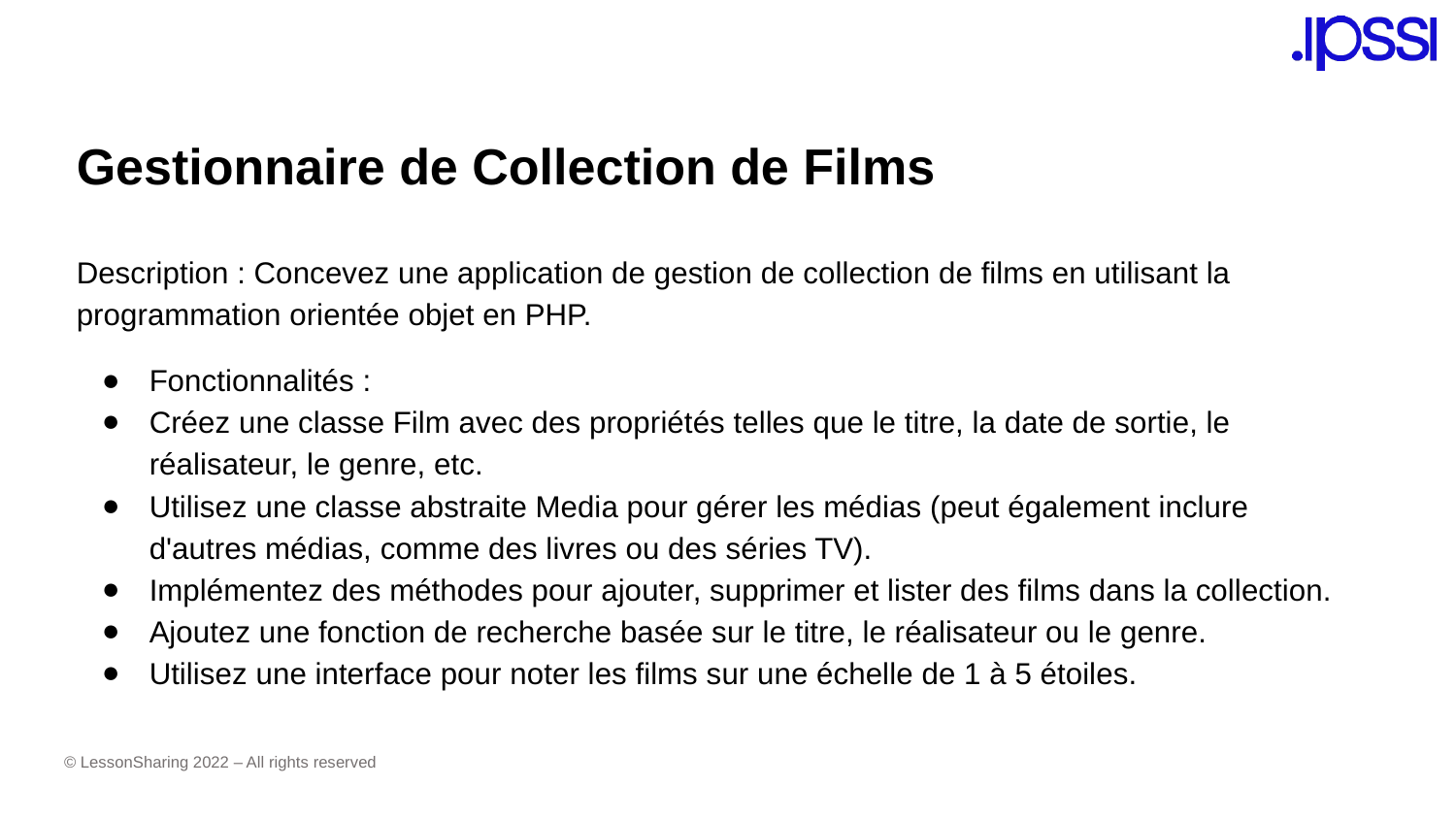

Gestionnaire de Collection de Films
Description : Concevez une application de gestion de collection de films en utilisant la programmation orientée objet en PHP.
Fonctionnalités :
Créez une classe Film avec des propriétés telles que le titre, la date de sortie, le réalisateur, le genre, etc.
Utilisez une classe abstraite Media pour gérer les médias (peut également inclure d'autres médias, comme des livres ou des séries TV).
Implémentez des méthodes pour ajouter, supprimer et lister des films dans la collection.
Ajoutez une fonction de recherche basée sur le titre, le réalisateur ou le genre.
Utilisez une interface pour noter les films sur une échelle de 1 à 5 étoiles.